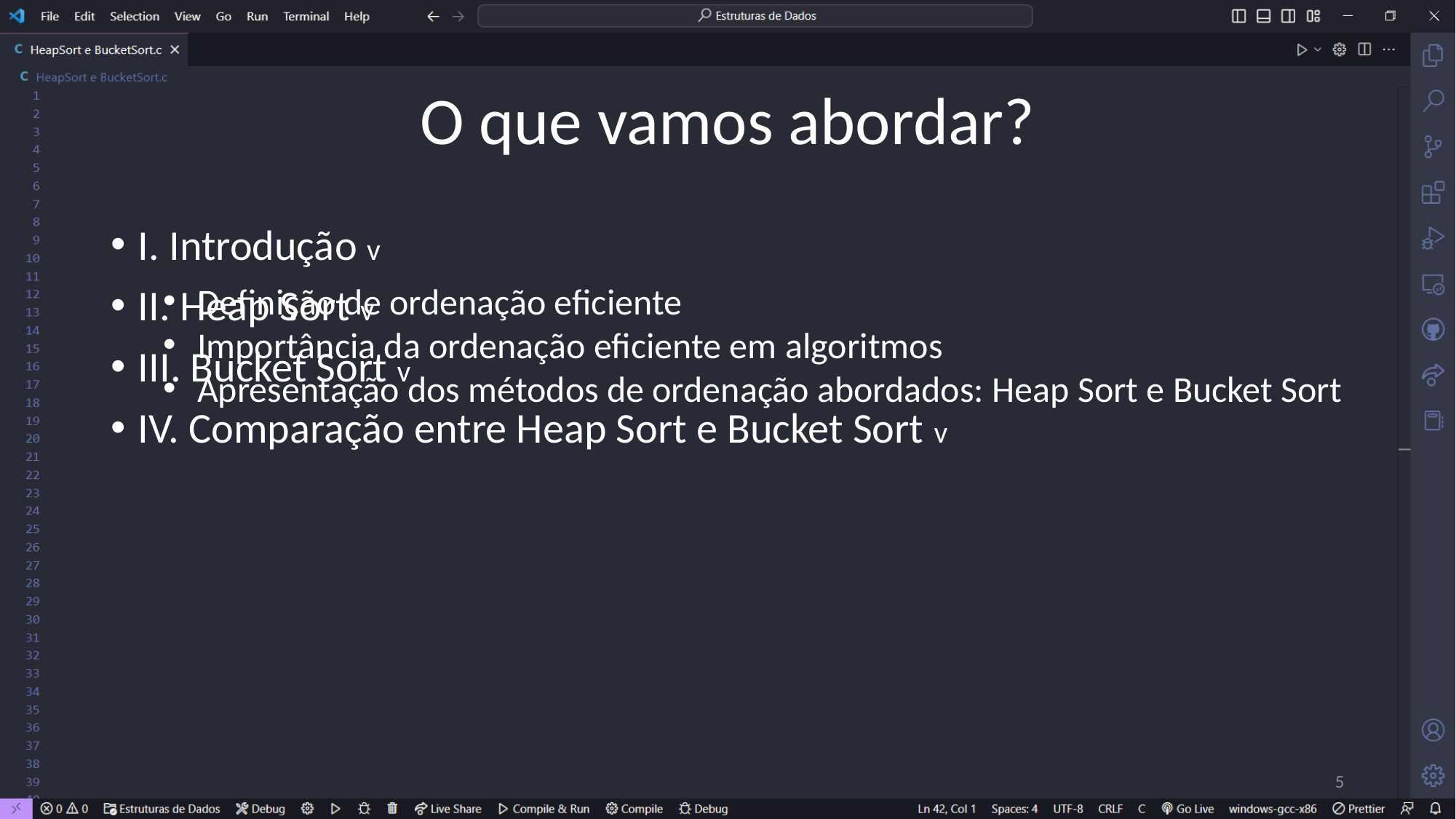

# O que vamos abordar?
I. Introdução v
II. Heap Sort v
III. Bucket Sort v
IV. Comparação entre Heap Sort e Bucket Sort v
Definição de ordenação eficiente
Importância da ordenação eficiente em algoritmos
Apresentação dos métodos de ordenação abordados: Heap Sort e Bucket Sort

5